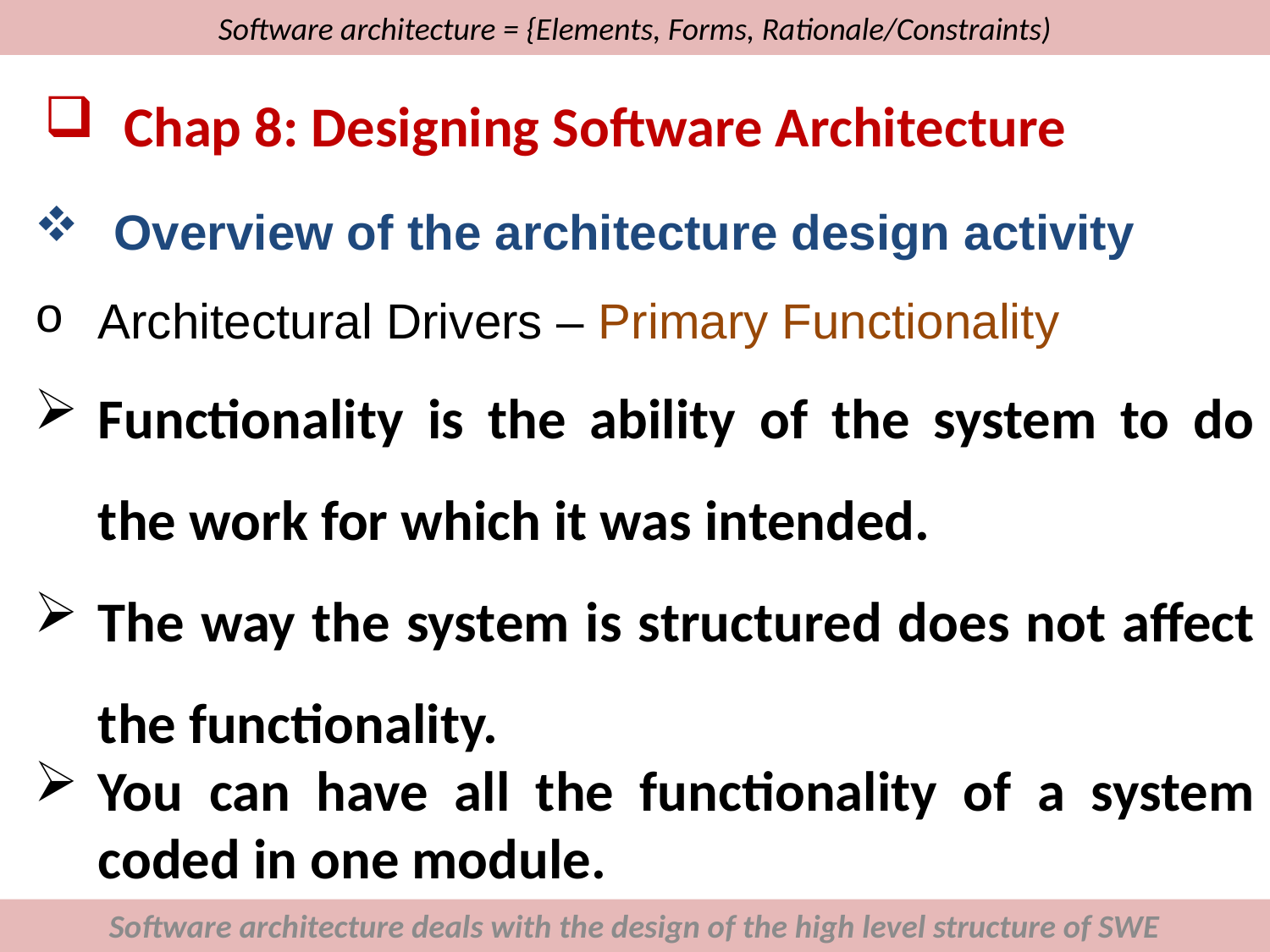

# Software architecture = {Elements, Forms, Rationale/Constraints)
Chap 8: Designing Software Architecture
Overview of the architecture design activity
Architectural Drivers – Primary Functionality
Functionality is the ability of the system to do the work for which it was intended.
The way the system is structured does not affect the functionality.
You can have all the functionality of a system coded in one module.

Software architecture deals with the design of the high level structure of SWE